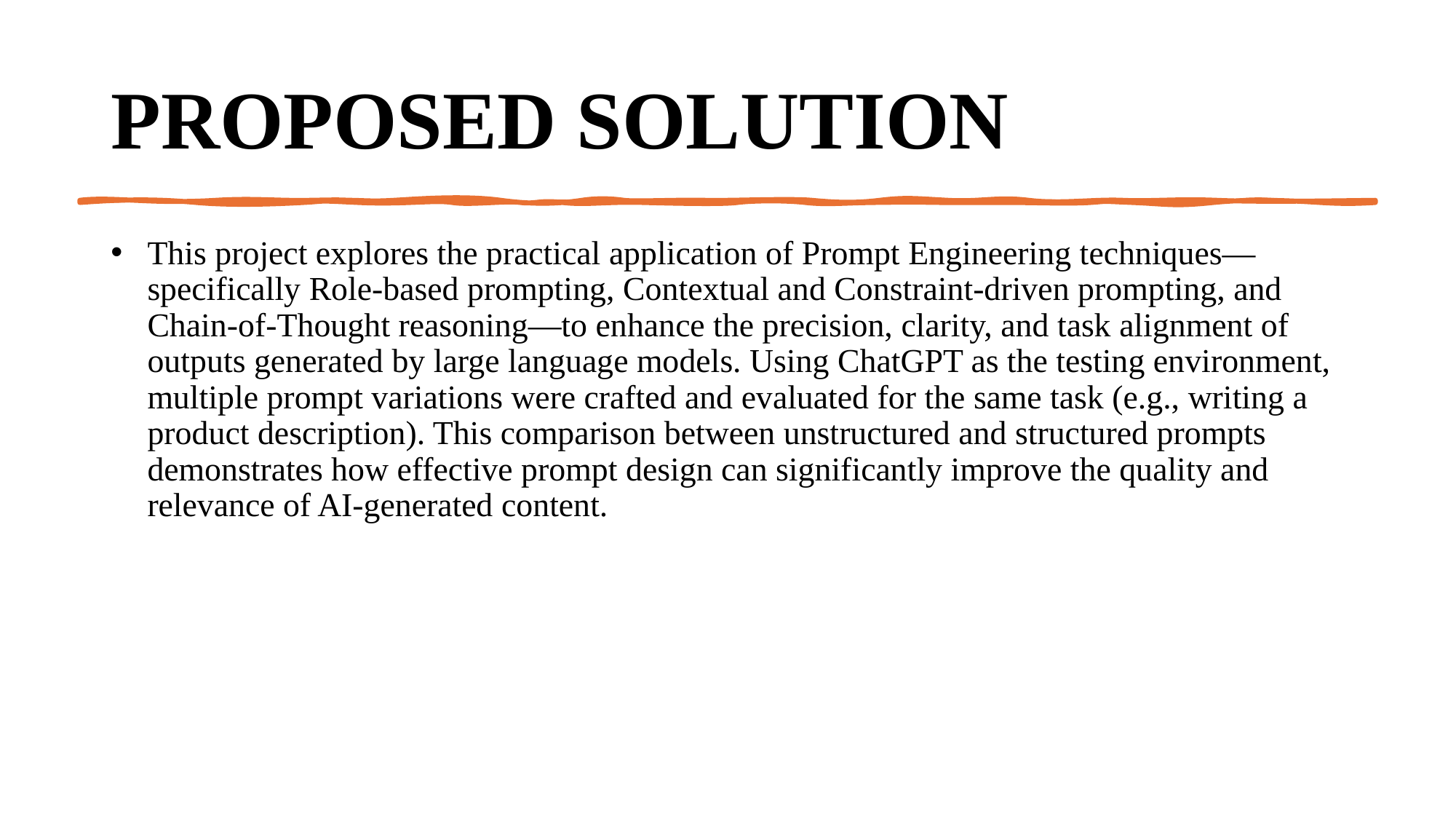

# Proposed Solution

This project explores the practical application of Prompt Engineering techniques—specifically Role-based prompting, Contextual and Constraint-driven prompting, and Chain-of-Thought reasoning—to enhance the precision, clarity, and task alignment of outputs generated by large language models. Using ChatGPT as the testing environment, multiple prompt variations were crafted and evaluated for the same task (e.g., writing a product description). This comparison between unstructured and structured prompts demonstrates how effective prompt design can significantly improve the quality and relevance of AI-generated content.